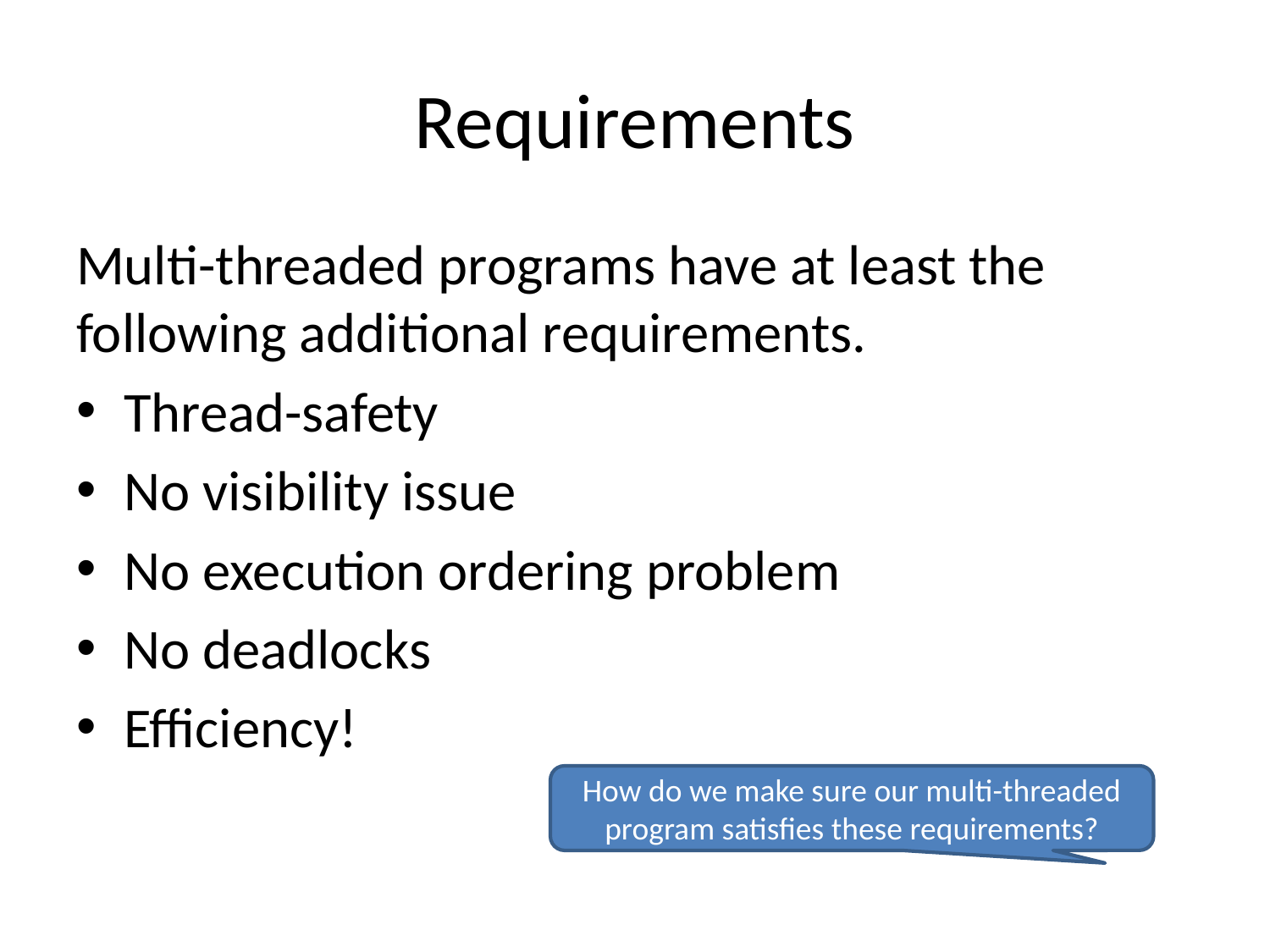

# Requirements
Multi-threaded programs have at least the following additional requirements.
Thread-safety
No visibility issue
No execution ordering problem
No deadlocks
Efficiency!
How do we make sure our multi-threaded program satisfies these requirements?